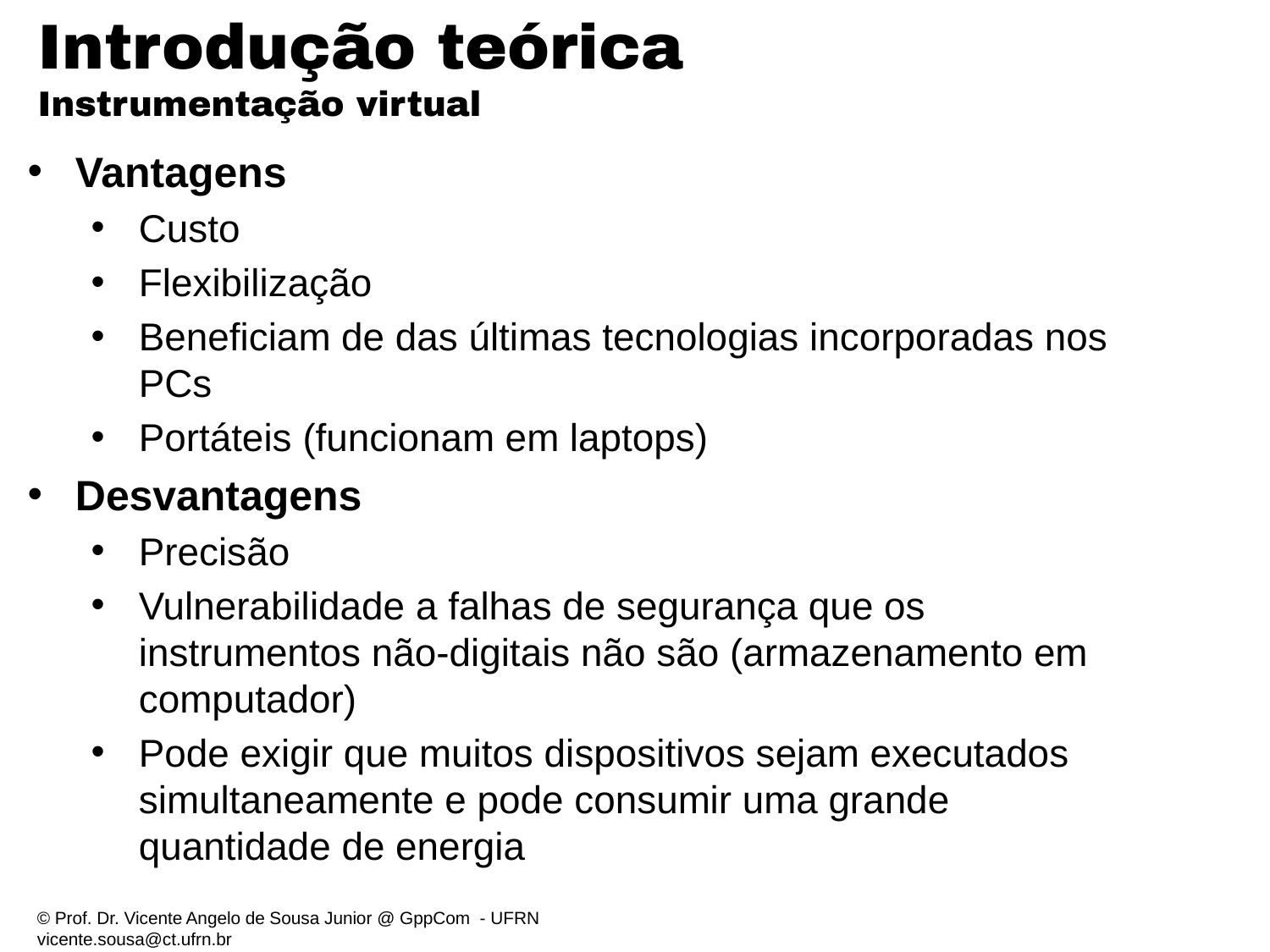

# Introdução teórica Instrumentação virtual
Vantagens
Custo
Flexibilização
Beneficiam de das últimas tecnologias incorporadas nos PCs
Portáteis (funcionam em laptops)
Desvantagens
Precisão
Vulnerabilidade ​​a falhas de segurança que os instrumentos não-digitais não são (armazenamento em computador)
Pode exigir que muitos dispositivos sejam executados simultaneamente e pode consumir uma grande quantidade de energia